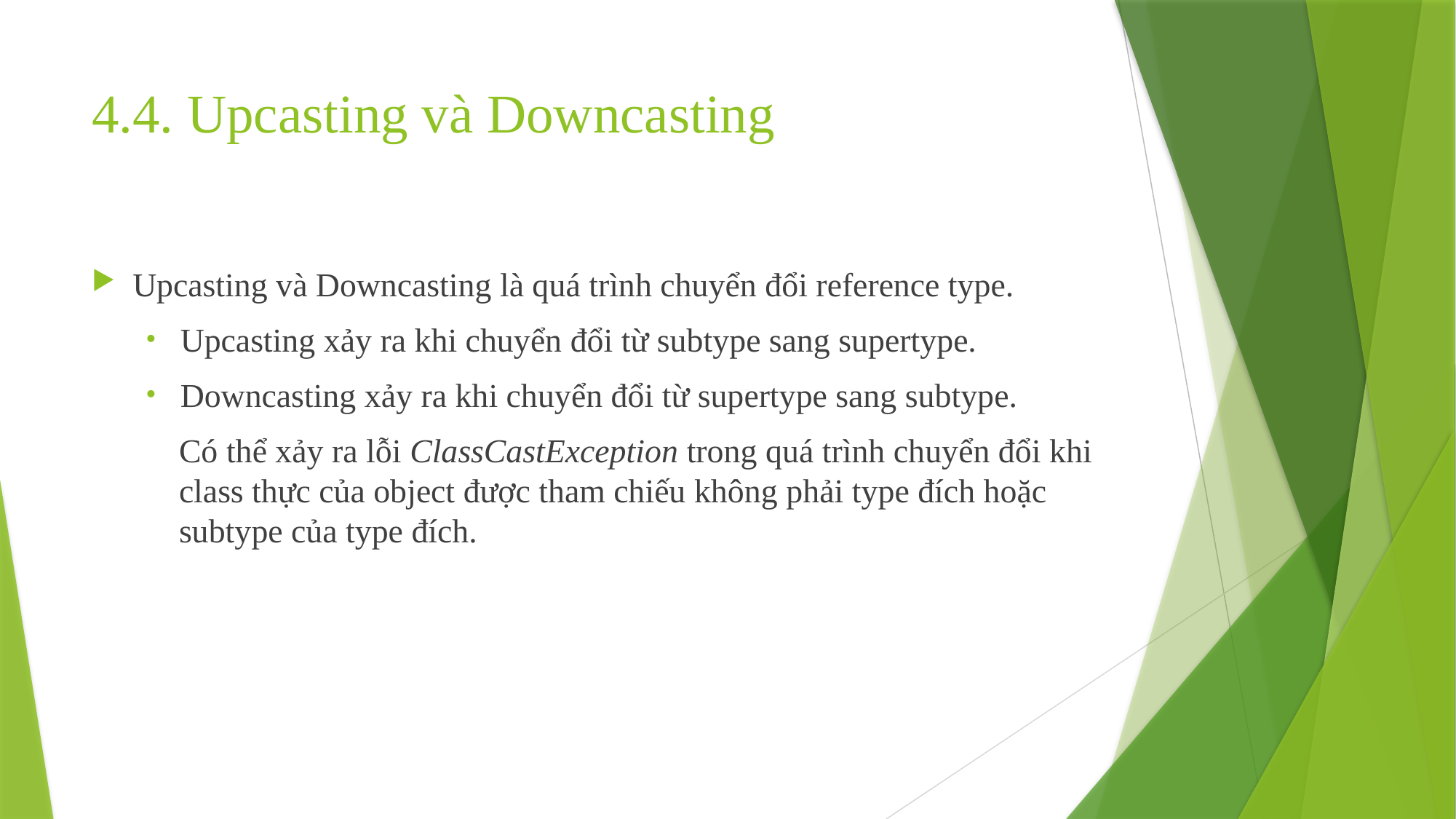

# 4.4. Upcasting và Downcasting
Upcasting và Downcasting là quá trình chuyển đổi reference type.
Upcasting xảy ra khi chuyển đổi từ subtype sang supertype.
Downcasting xảy ra khi chuyển đổi từ supertype sang subtype.
Có thể xảy ra lỗi ClassCastException trong quá trình chuyển đổi khi class thực của object được tham chiếu không phải type đích hoặc subtype của type đích.